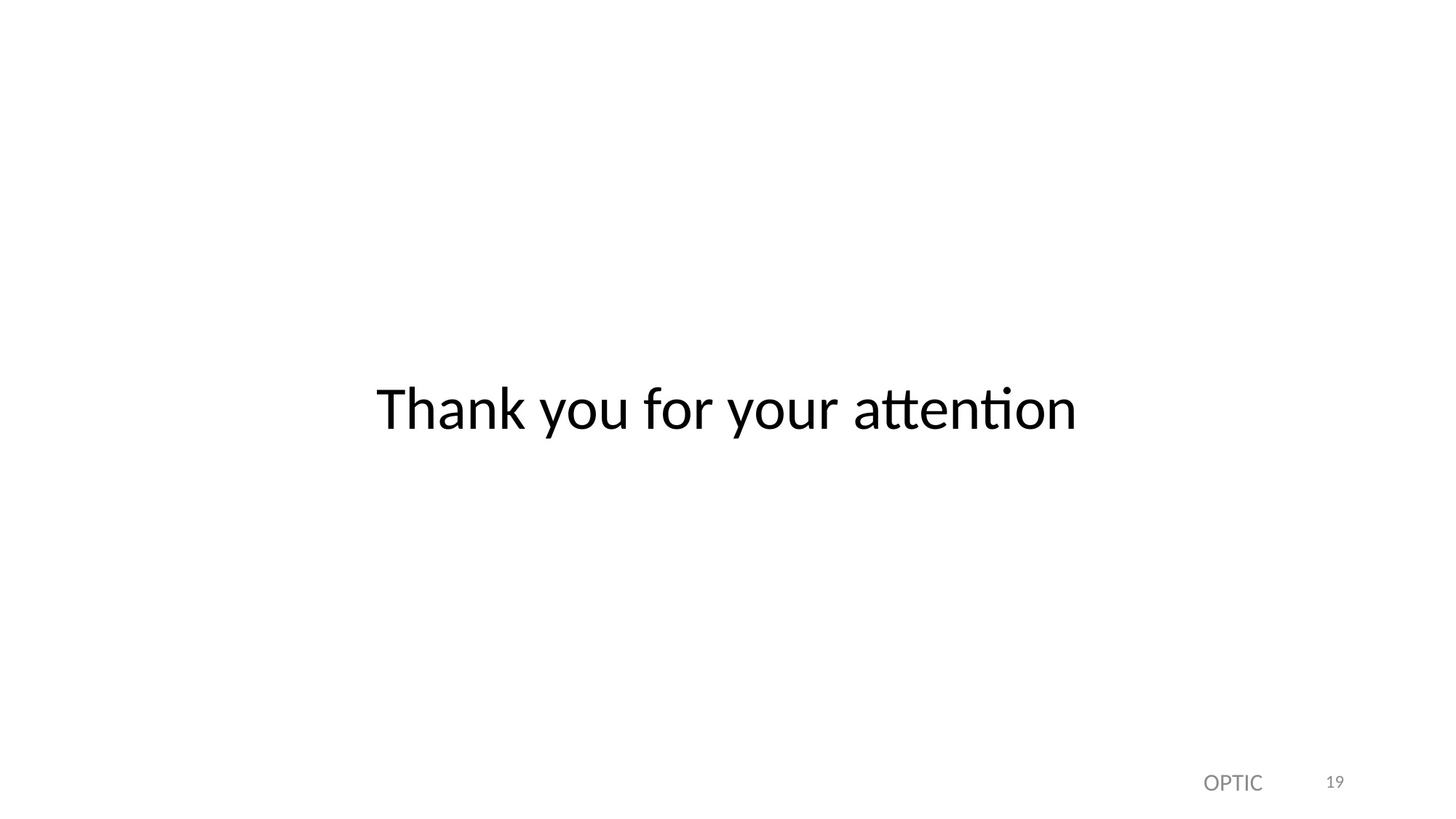

# Thank you for your attention
19
OPTIC